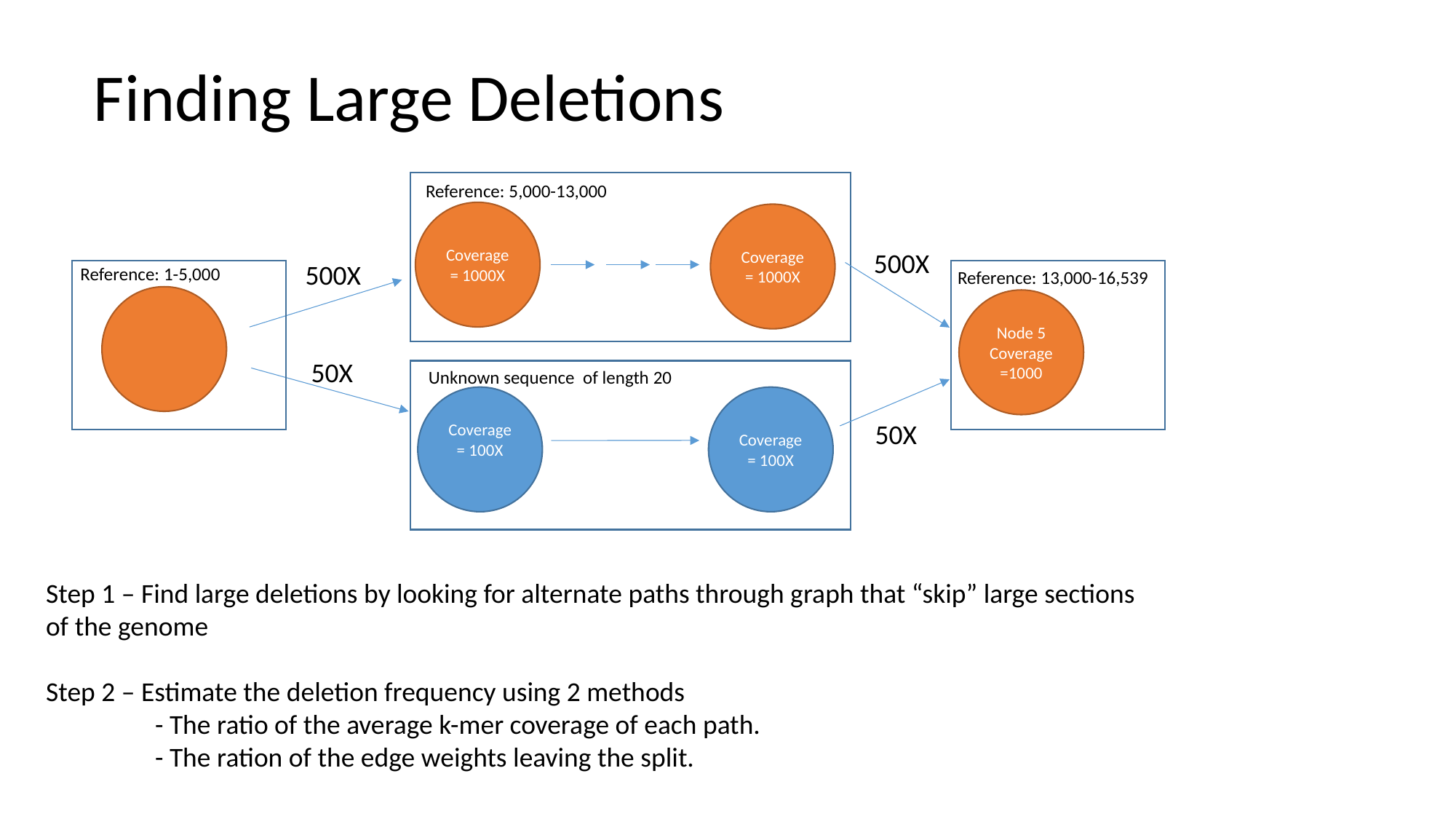

# Finding Large Deletions

Reference: 5,000-13,000
Coverage= 1000X
Coverage= 1000X
500X
500X
Reference: 1-5,000

Reference: 13,000-16,539

Node 5
Coverage=1000
50X

Unknown sequence  of length 20
Coverage= 100X

Coverage= 100X

50X
Step 1 – Find large deletions by looking for alternate paths through graph that “skip” large sections of the genome

Step 2 – Estimate the deletion frequency using 2 methods
	- The ratio of the average k-mer coverage of each path.
	- The ration of the edge weights leaving the split.